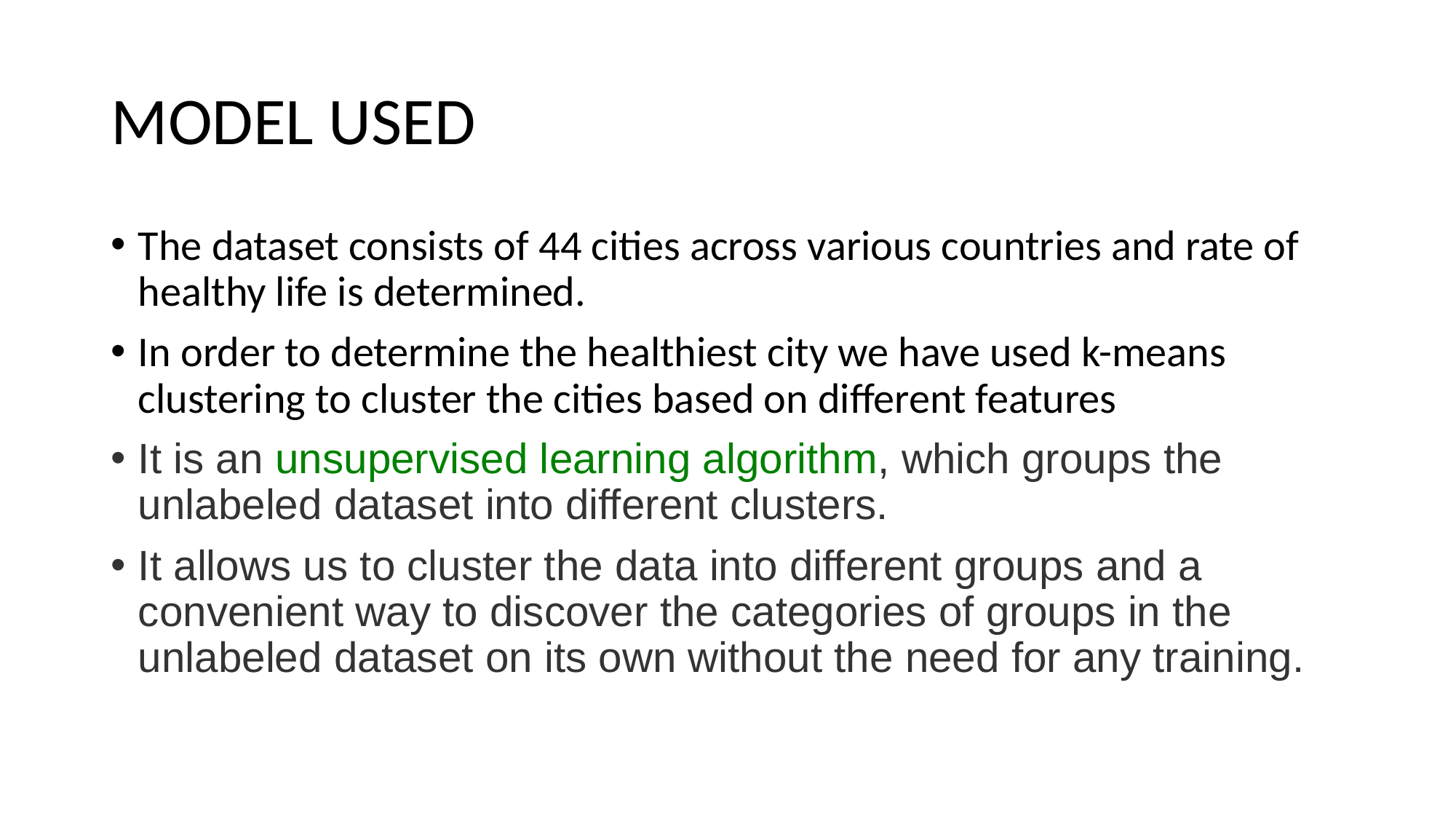

# MODEL USED
The dataset consists of 44 cities across various countries and rate of healthy life is determined.
In order to determine the healthiest city we have used k-means clustering to cluster the cities based on different features
It is an unsupervised learning algorithm, which groups the unlabeled dataset into different clusters.
It allows us to cluster the data into different groups and a convenient way to discover the categories of groups in the unlabeled dataset on its own without the need for any training.